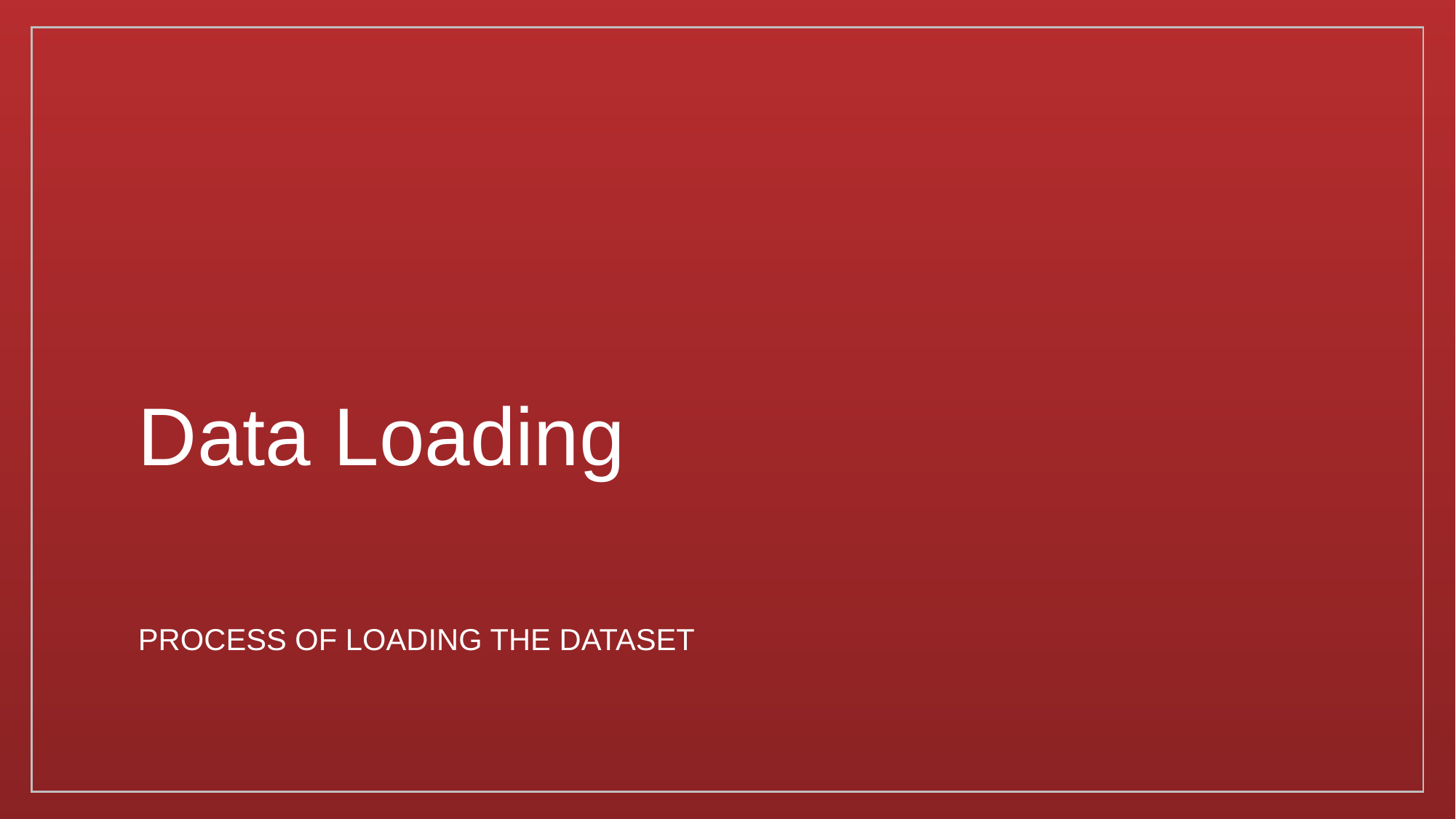

# Data Loading
Process of loading the dataset